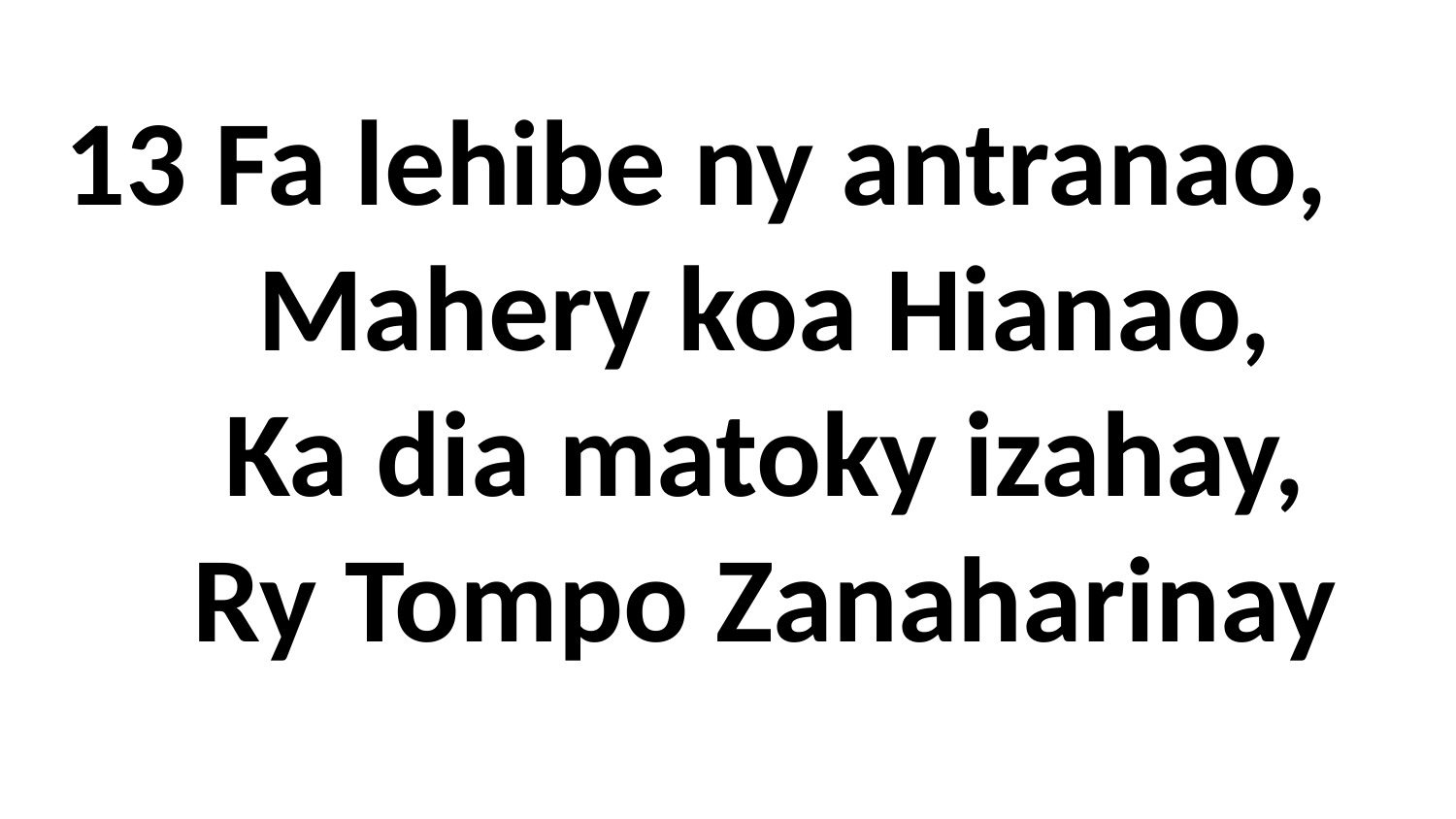

# 13 Fa lehibe ny antranao, Mahery koa Hianao, Ka dia matoky izahay, Ry Tompo Zanaharinay